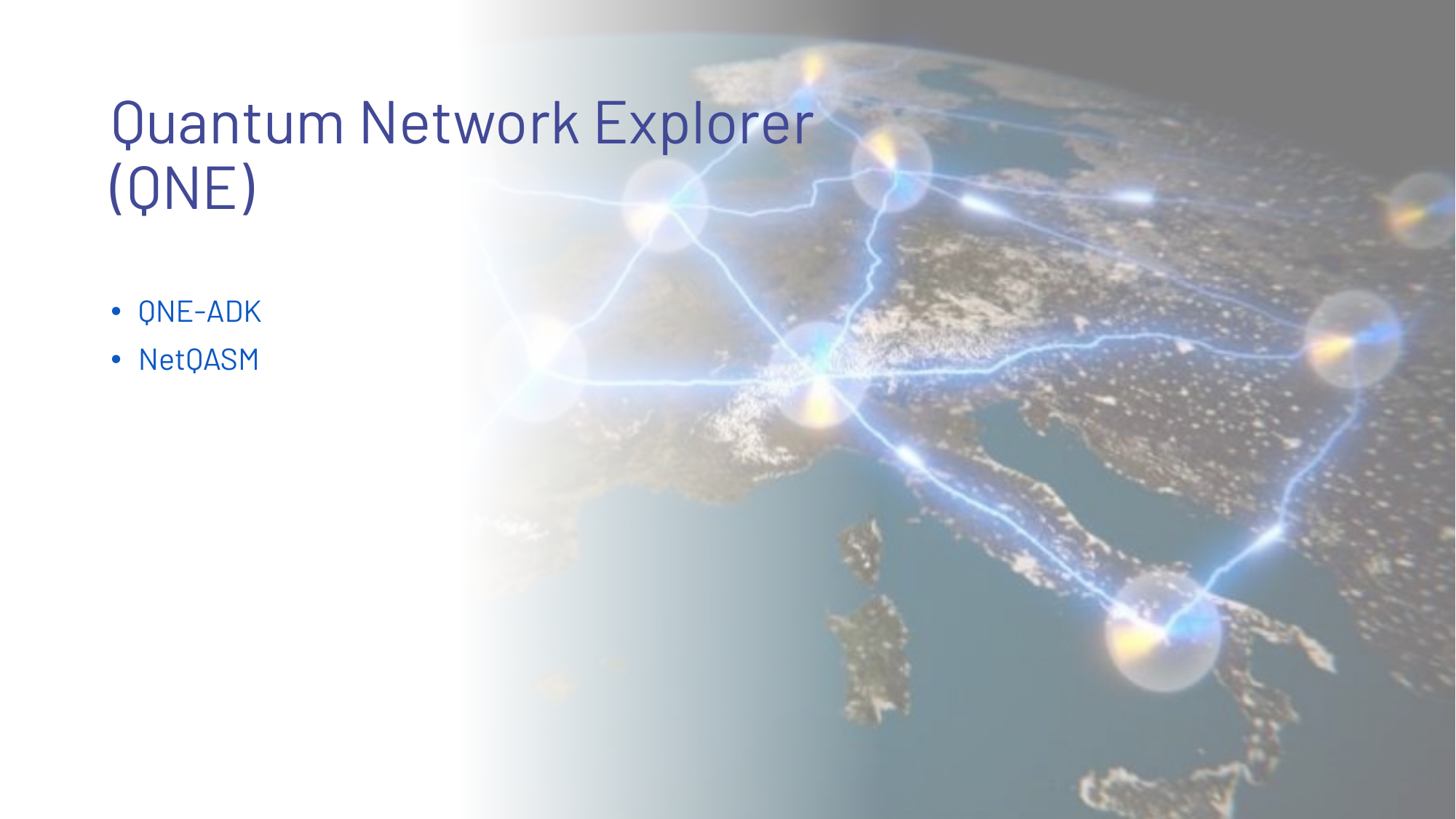

# Quantum Network Explorer (QNE)
QNE-ADK
NetQASM